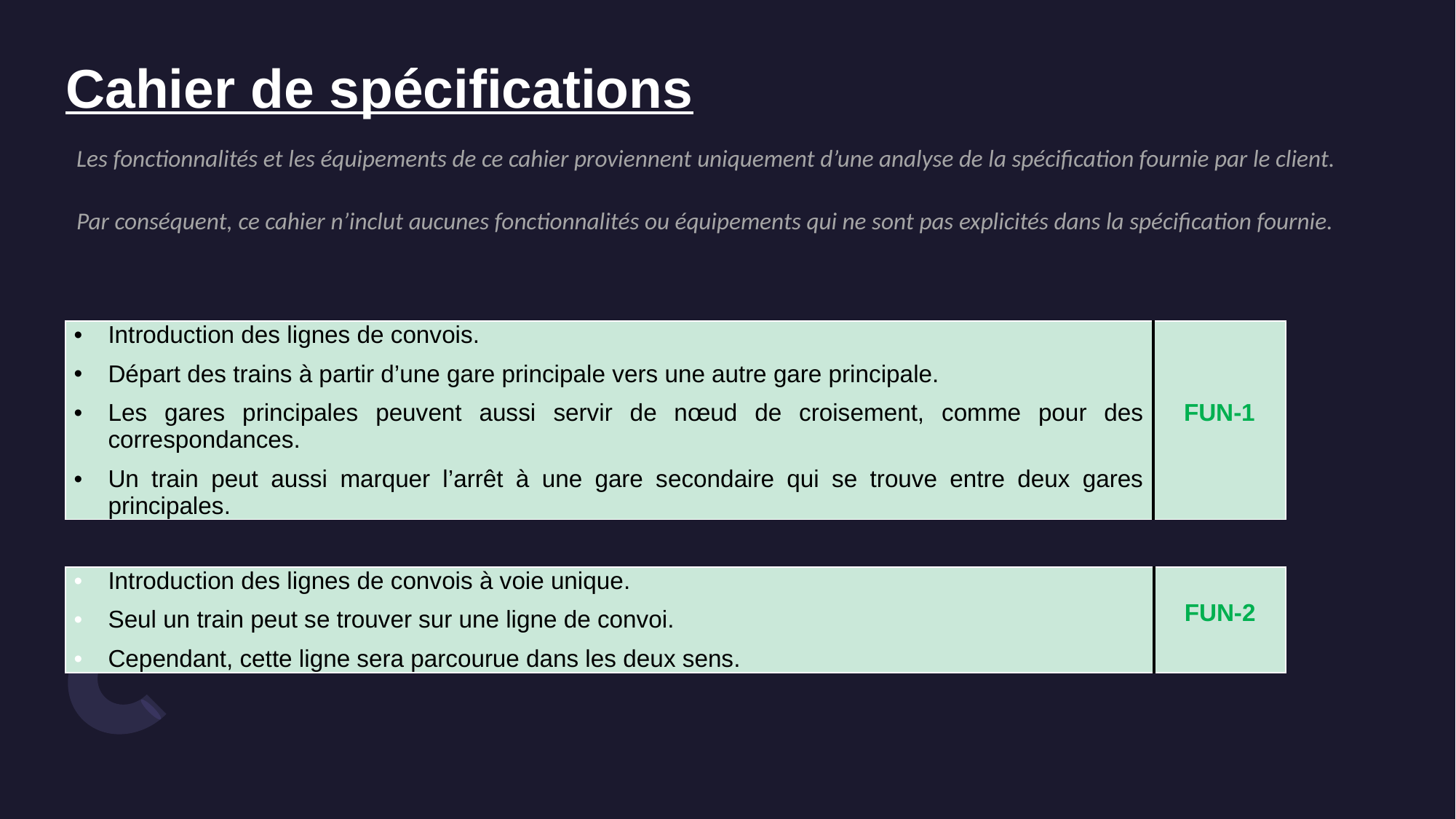

# Cahier de spécifications
Les fonctionnalités et les équipements de ce cahier proviennent uniquement d’une analyse de la spécification fournie par le client.

Par conséquent, ce cahier n’inclut aucunes fonctionnalités ou équipements qui ne sont pas explicités dans la spécification fournie.

| Introduction des lignes de convois. Départ des trains à partir d’une gare principale vers une autre gare principale. Les gares principales peuvent aussi servir de nœud de croisement, comme pour des correspondances. Un train peut aussi marquer l’arrêt à une gare secondaire qui se trouve entre deux gares principales. | FUN-1 |
| --- | --- |
| Introduction des lignes de convois à voie unique. Seul un train peut se trouver sur une ligne de convoi. Cependant, cette ligne sera parcourue dans les deux sens. | FUN-2 |
| --- | --- |